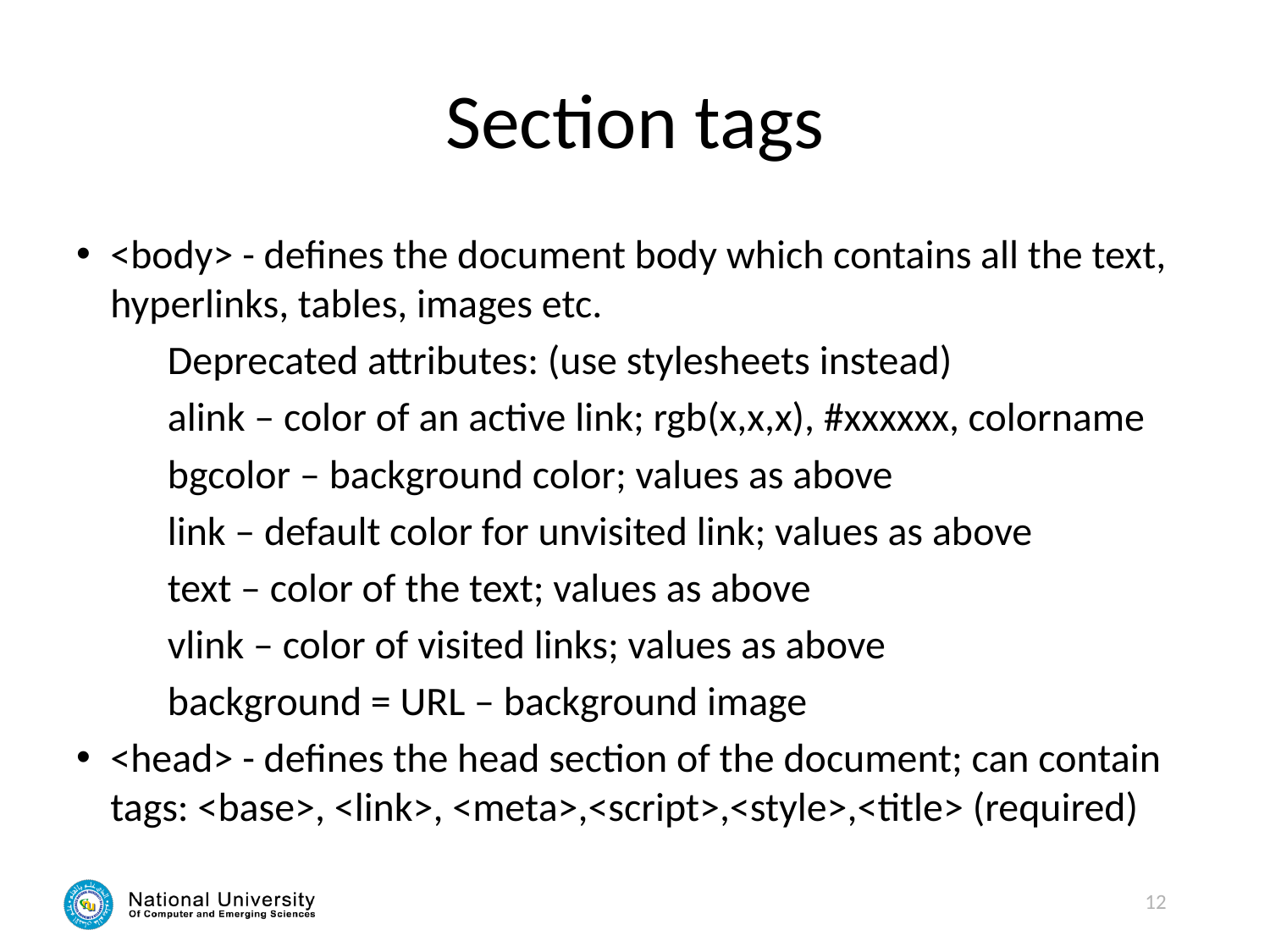

# Section tags
<body> - defines the document body which contains all the text, hyperlinks, tables, images etc.
	Deprecated attributes: (use stylesheets instead)
		alink – color of an active link; rgb(x,x,x), #xxxxxx, colorname
		bgcolor – background color; values as above
		link – default color for unvisited link; values as above
		text – color of the text; values as above
		vlink – color of visited links; values as above
		background = URL – background image
<head> - defines the head section of the document; can contain tags: <base>, <link>, <meta>,<script>,<style>,<title> (required)

12